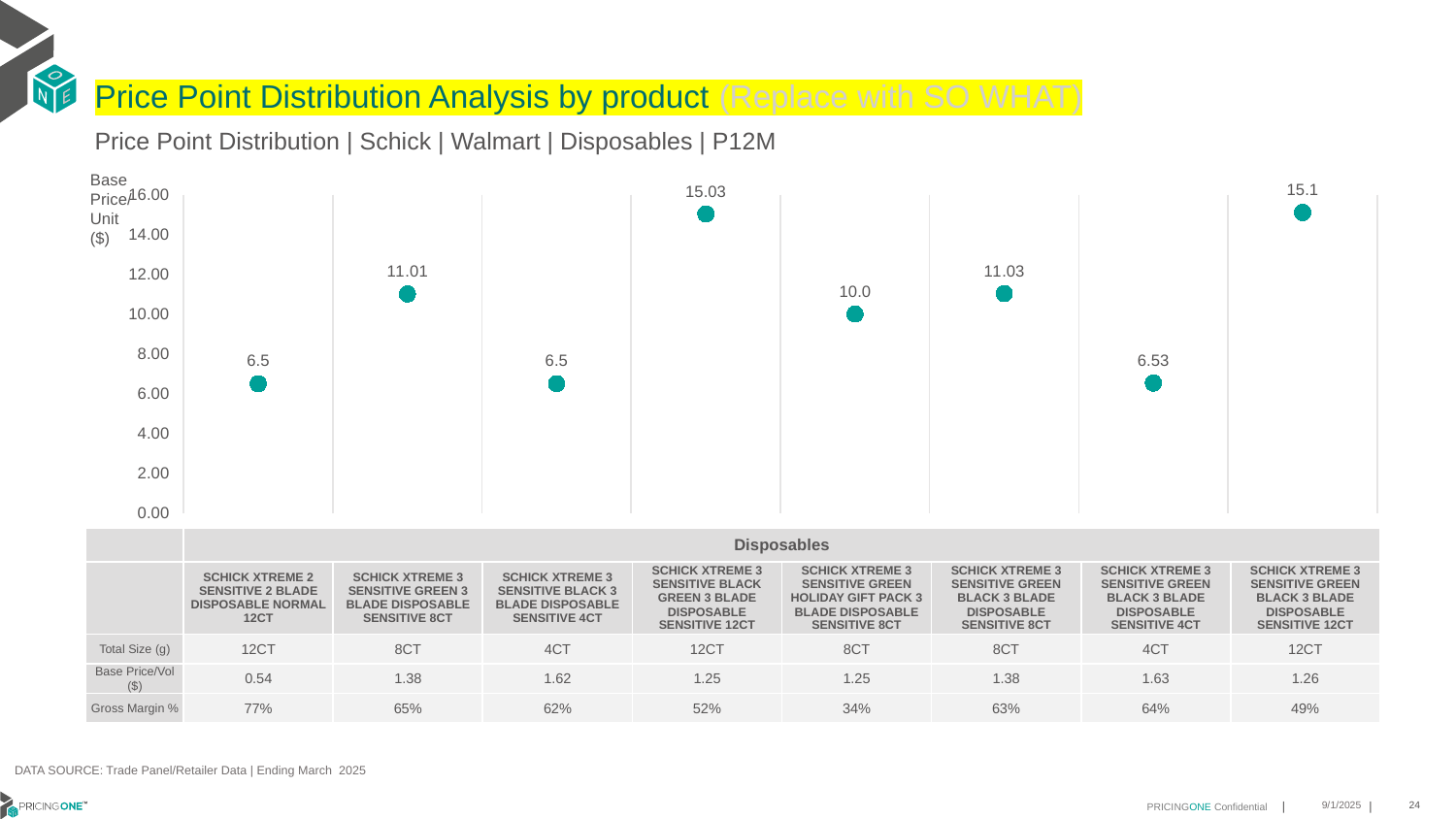

# Price Point Distribution Analysis by product (Replace with SO WHAT)
Price Point Distribution | Schick | Walmart | Disposables | P12M
Base Price/Unit ($)

### Chart

| Category | Base Price/Unit |
|---|---|
| SCHICK XTREME 2 SENSITIVE 2 BLADE DISPOSABLE NORMAL 12CT | 6.5 |
| SCHICK XTREME 3 SENSITIVE GREEN 3 BLADE DISPOSABLE SENSITIVE 8CT | 11.01 |
| SCHICK XTREME 3 SENSITIVE BLACK 3 BLADE DISPOSABLE SENSITIVE 4CT | 6.5 |
| SCHICK XTREME 3 SENSITIVE BLACK GREEN 3 BLADE DISPOSABLE SENSITIVE 12CT | 15.03 |
| SCHICK XTREME 3 SENSITIVE GREEN HOLIDAY GIFT PACK 3 BLADE DISPOSABLE SENSITIVE 8CT | 10.0 |
| SCHICK XTREME 3 SENSITIVE GREEN BLACK 3 BLADE DISPOSABLE SENSITIVE 8CT | 11.03 |
| SCHICK XTREME 3 SENSITIVE GREEN BLACK 3 BLADE DISPOSABLE SENSITIVE 4CT | 6.53 |
| SCHICK XTREME 3 SENSITIVE GREEN BLACK 3 BLADE DISPOSABLE SENSITIVE 12CT | 15.1 |
|  | Disposables | Disposables | Disposables | Disposables | Disposables | Disposables | Disposables | Disposables |
| --- | --- | --- | --- | --- | --- | --- | --- | --- |
|  | SCHICK XTREME 2 SENSITIVE 2 BLADE DISPOSABLE NORMAL 12CT | SCHICK XTREME 3 SENSITIVE GREEN 3 BLADE DISPOSABLE SENSITIVE 8CT | SCHICK XTREME 3 SENSITIVE BLACK 3 BLADE DISPOSABLE SENSITIVE 4CT | SCHICK XTREME 3 SENSITIVE BLACK GREEN 3 BLADE DISPOSABLE SENSITIVE 12CT | SCHICK XTREME 3 SENSITIVE GREEN HOLIDAY GIFT PACK 3 BLADE DISPOSABLE SENSITIVE 8CT | SCHICK XTREME 3 SENSITIVE GREEN BLACK 3 BLADE DISPOSABLE SENSITIVE 8CT | SCHICK XTREME 3 SENSITIVE GREEN BLACK 3 BLADE DISPOSABLE SENSITIVE 4CT | SCHICK XTREME 3 SENSITIVE GREEN BLACK 3 BLADE DISPOSABLE SENSITIVE 12CT |
| Total Size (g) | 12CT | 8CT | 4CT | 12CT | 8CT | 8CT | 4CT | 12CT |
| Base Price/Vol ($) | 0.54 | 1.38 | 1.62 | 1.25 | 1.25 | 1.38 | 1.63 | 1.26 |
| Gross Margin % | 77% | 65% | 62% | 52% | 34% | 63% | 64% | 49% |
DATA SOURCE: Trade Panel/Retailer Data | Ending March  2025
9/1/2025
24